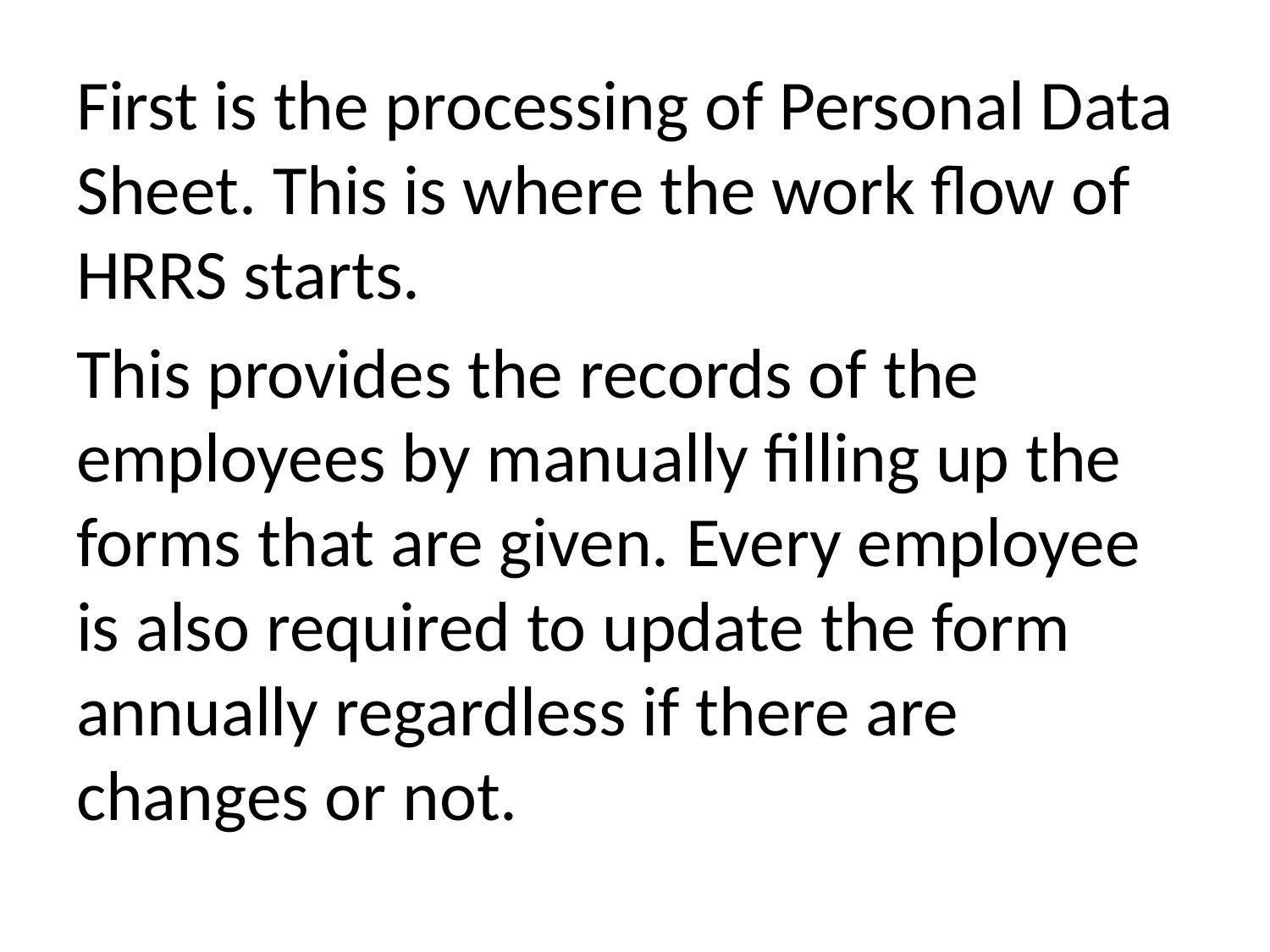

First is the processing of Personal Data Sheet. This is where the work flow of HRRS starts.
This provides the records of the employees by manually filling up the forms that are given. Every employee is also required to update the form annually regardless if there are changes or not.